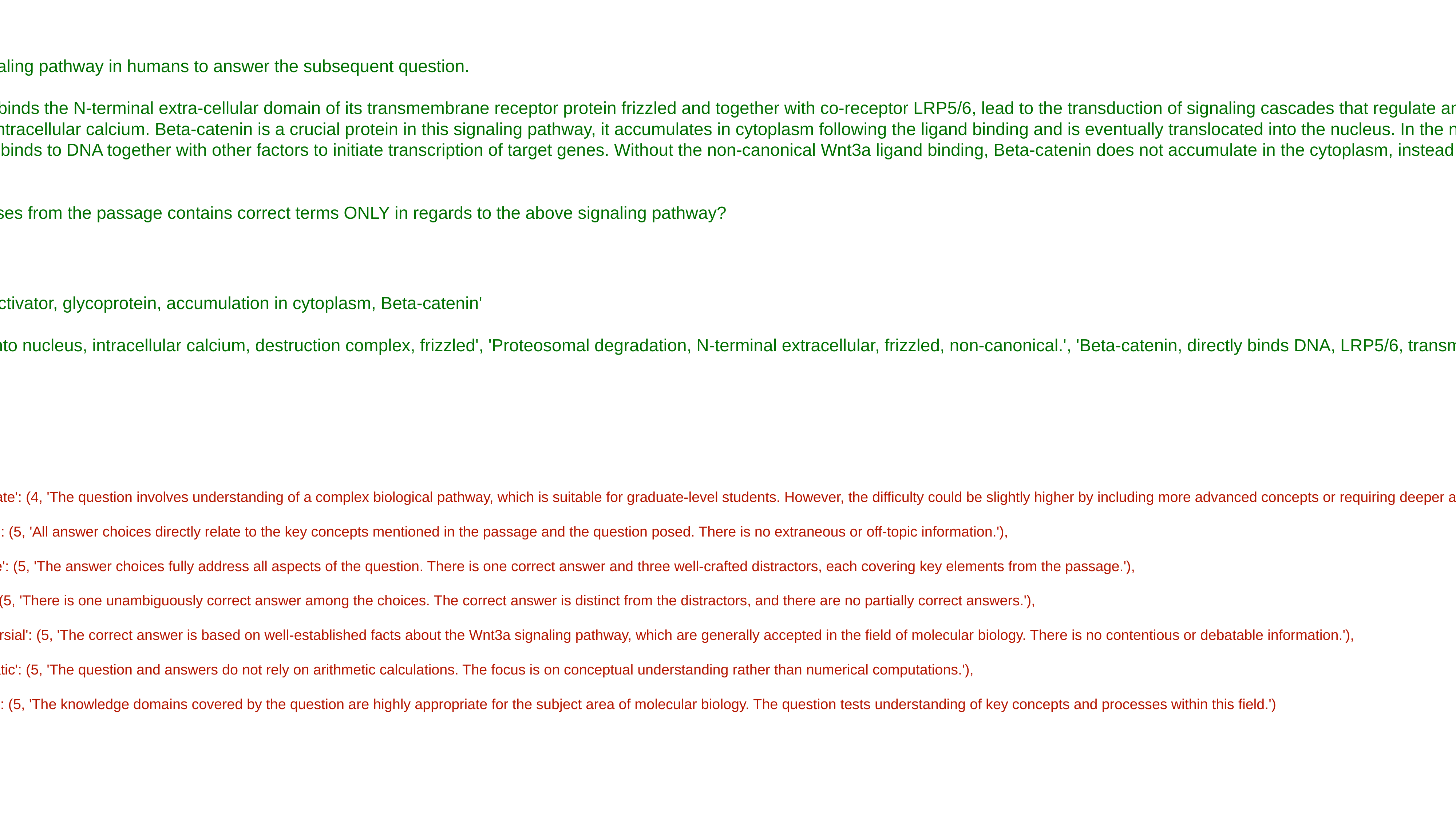

Read the following passage on Wnt3a signaling pathway in humans to answer the subsequent question.

The Wnt3a, a secreted glycoprotein ligand binds the N-terminal extra-cellular domain of its transmembrane receptor protein frizzled and together with co-receptor LRP5/6, lead to the transduction of signaling cascades that regulate an array of cellular processes including, cell proliferation, differentiation and release of intracellular calcium. Beta-catenin is a crucial protein in this signaling pathway, it accumulates in cytoplasm following the ligand binding and is eventually translocated into the nucleus. In the nucleus, Beta-catenin functions as a transcriptional co-activator where it directly binds to DNA together with other factors to initiate transcription of target genes. Without the non-canonical Wnt3a ligand binding, Beta-catenin does not accumulate in the cytoplasm, instead it is targeted by a destruction complex that leads to proteasomal degradation.

Which of the following group of words/phrases from the passage contains correct terms ONLY in regards to the above signaling pathway?
'Answer':'Transcriptional co-activator, glycoprotein, accumulation in cytoplasm, Beta-catenin'

‘Distractors': ['Translocation into nucleus, intracellular calcium, destruction complex, frizzled', 'Proteosomal degradation, N-terminal extracellular, frizzled, non-canonical.', 'Beta-catenin, directly binds DNA, LRP5/6, transmembrane receptor protein.'],

'Domains': Molecular Biology
'Appropriate': (4, 'The question involves understanding of a complex biological pathway, which is suitable for graduate-level students. However, the difficulty could be slightly higher by including more advanced concepts or requiring deeper analysis.'),

‘Relevant': (5, 'All answer choices directly relate to the key concepts mentioned in the passage and the question posed. There is no extraneous or off-topic information.'),

'Complete': (5, 'The answer choices fully address all aspects of the question. There is one correct answer and three well-crafted distractors, each covering key elements from the passage.'),

'Correct': (5, 'There is one unambiguously correct answer among the choices. The correct answer is distinct from the distractors, and there are no partially correct answers.'),

'Controversial': (5, 'The correct answer is based on well-established facts about the Wnt3a signaling pathway, which are generally accepted in the field of molecular biology. There is no contentious or debatable information.'),

'Mathematic': (5, 'The question and answers do not rely on arithmetic calculations. The focus is on conceptual understanding rather than numerical computations.'),

'Domains': (5, 'The knowledge domains covered by the question are highly appropriate for the subject area of molecular biology. The question tests understanding of key concepts and processes within this field.')